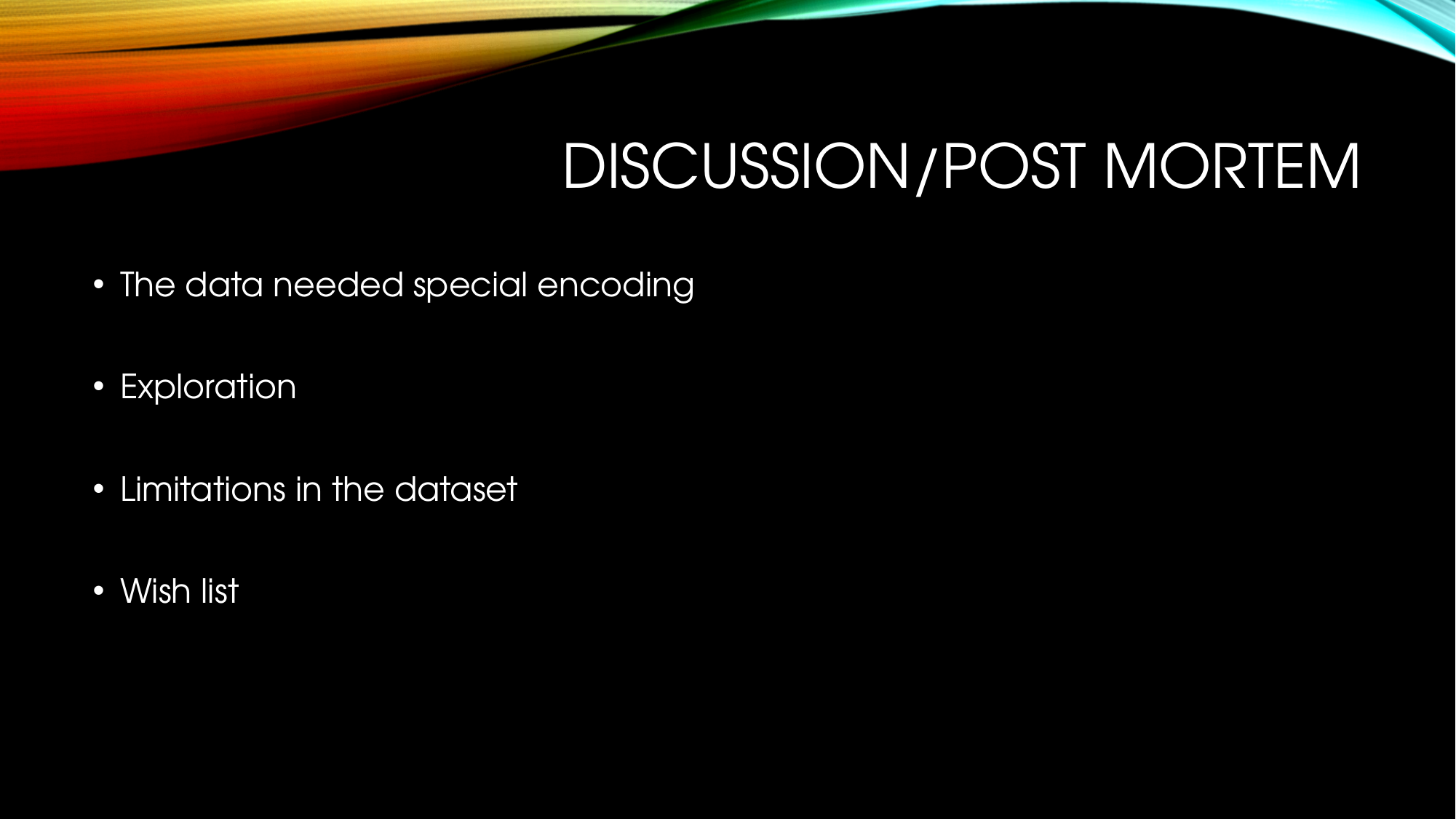

# Discussion/Post Mortem
The data needed special encoding

Exploration

Limitations in the dataset

Wish list